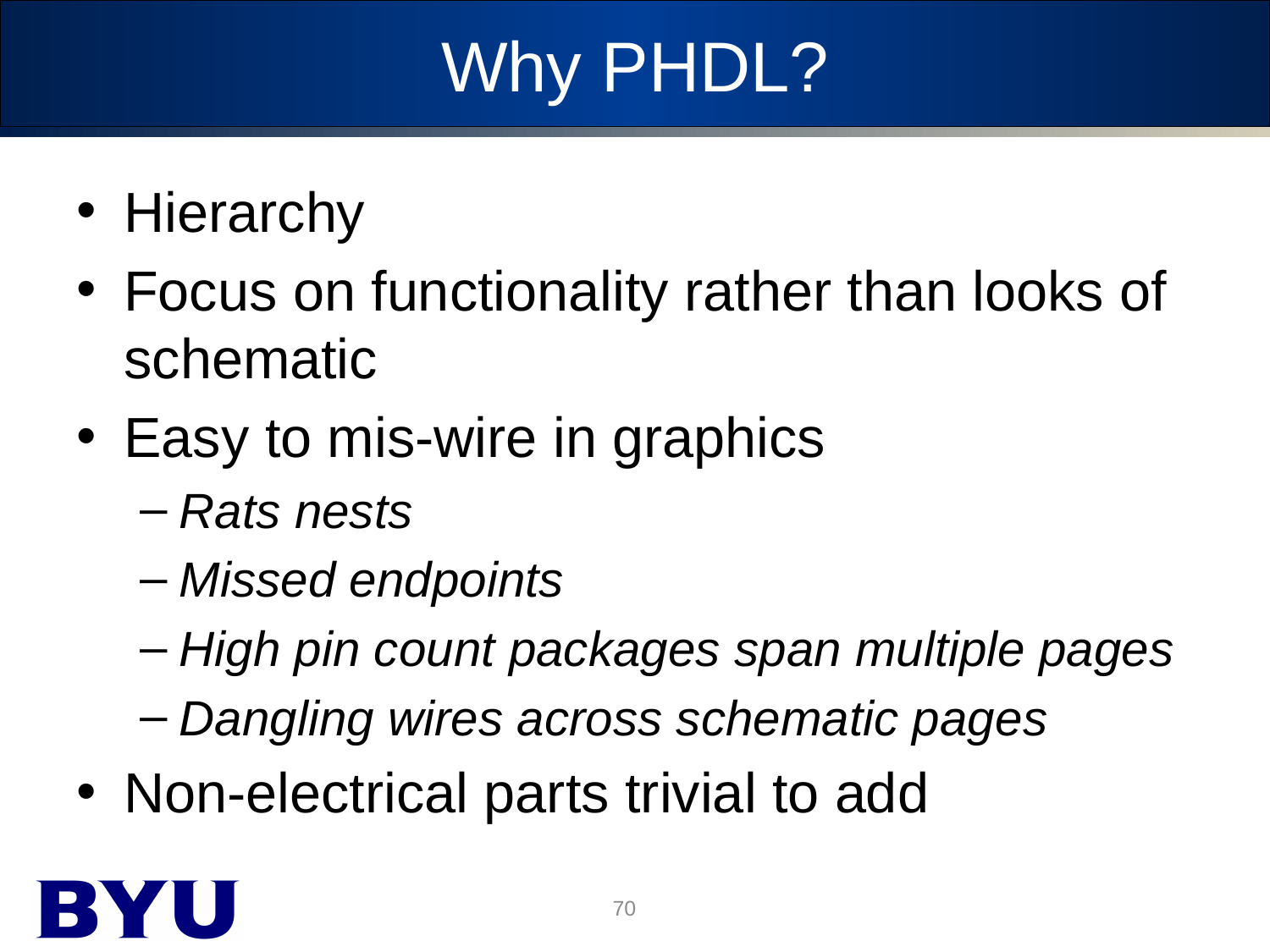

# Why PHDL?
Hierarchy
Focus on functionality rather than looks of schematic
Easy to mis-wire in graphics
Rats nests
Missed endpoints
High pin count packages span multiple pages
Dangling wires across schematic pages
Non-electrical parts trivial to add
70